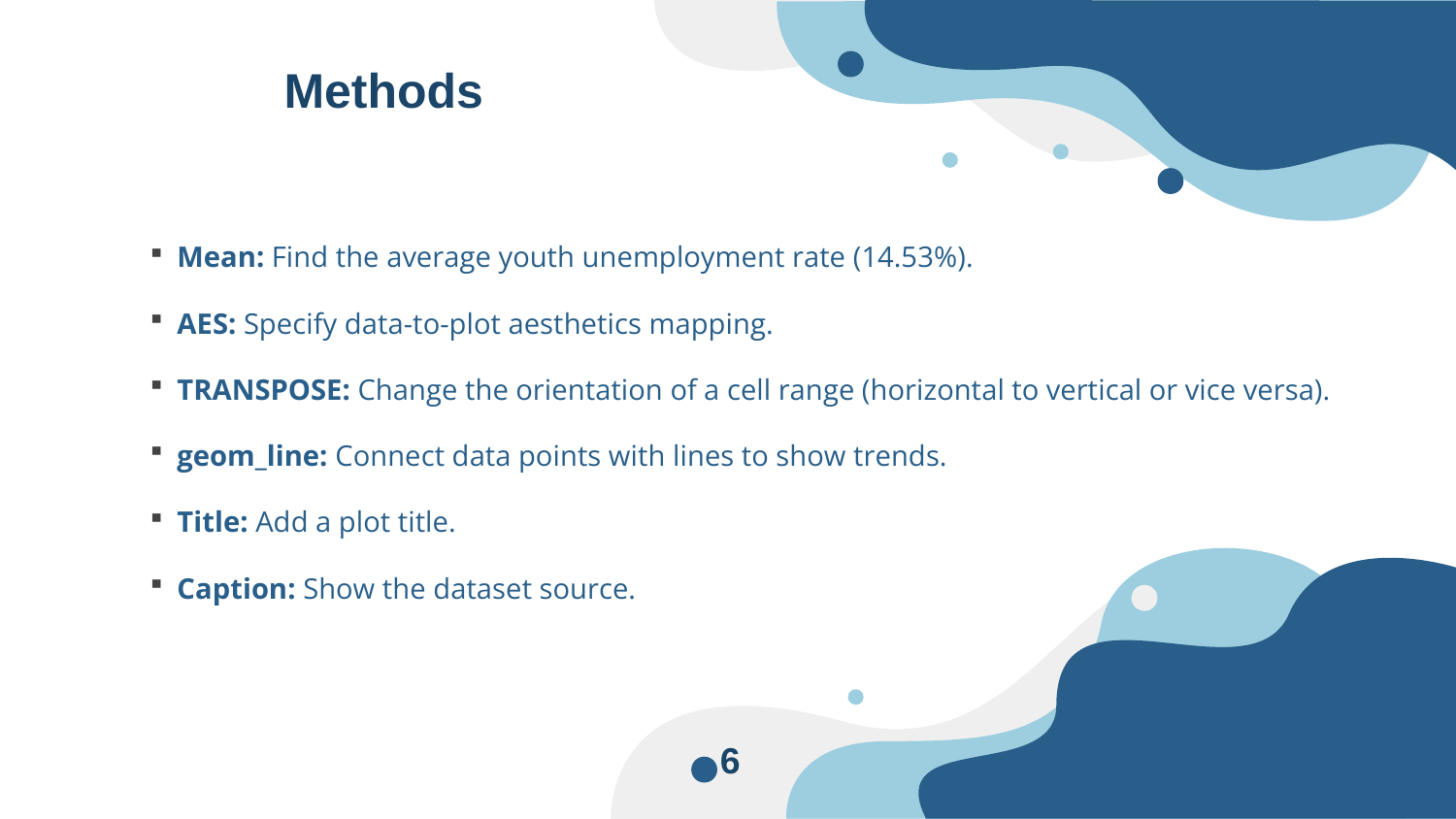

Methods
Mean: Find the average youth unemployment rate (14.53%).
AES: Specify data-to-plot aesthetics mapping.
TRANSPOSE: Change the orientation of a cell range (horizontal to vertical or vice versa).
geom_line: Connect data points with lines to show trends.
Title: Add a plot title.
Caption: Show the dataset source.
6